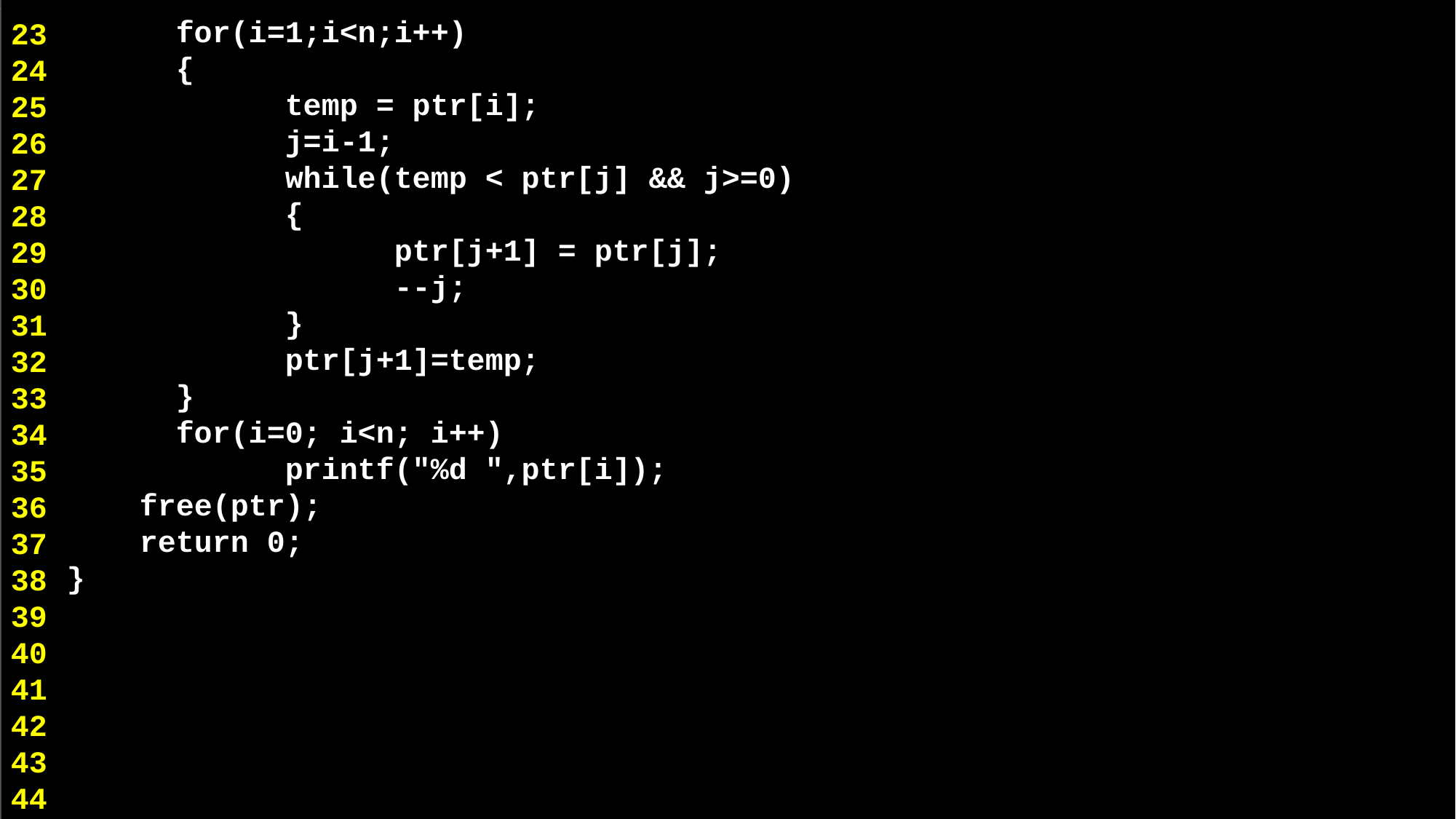

for(i=1;i<n;i++)
	{
		temp = ptr[i];
		j=i-1;
		while(temp < ptr[j] && j>=0)
		{
			ptr[j+1] = ptr[j];
			--j;
		}
		ptr[j+1]=temp;
	}
	for(i=0; i<n; i++)
		printf("%d ",ptr[i]);
    free(ptr);
    return 0;
}

23
24
25
26
27
28
29
30
31
32
33
34
35
36
37
38
39
40
41
42
43
44